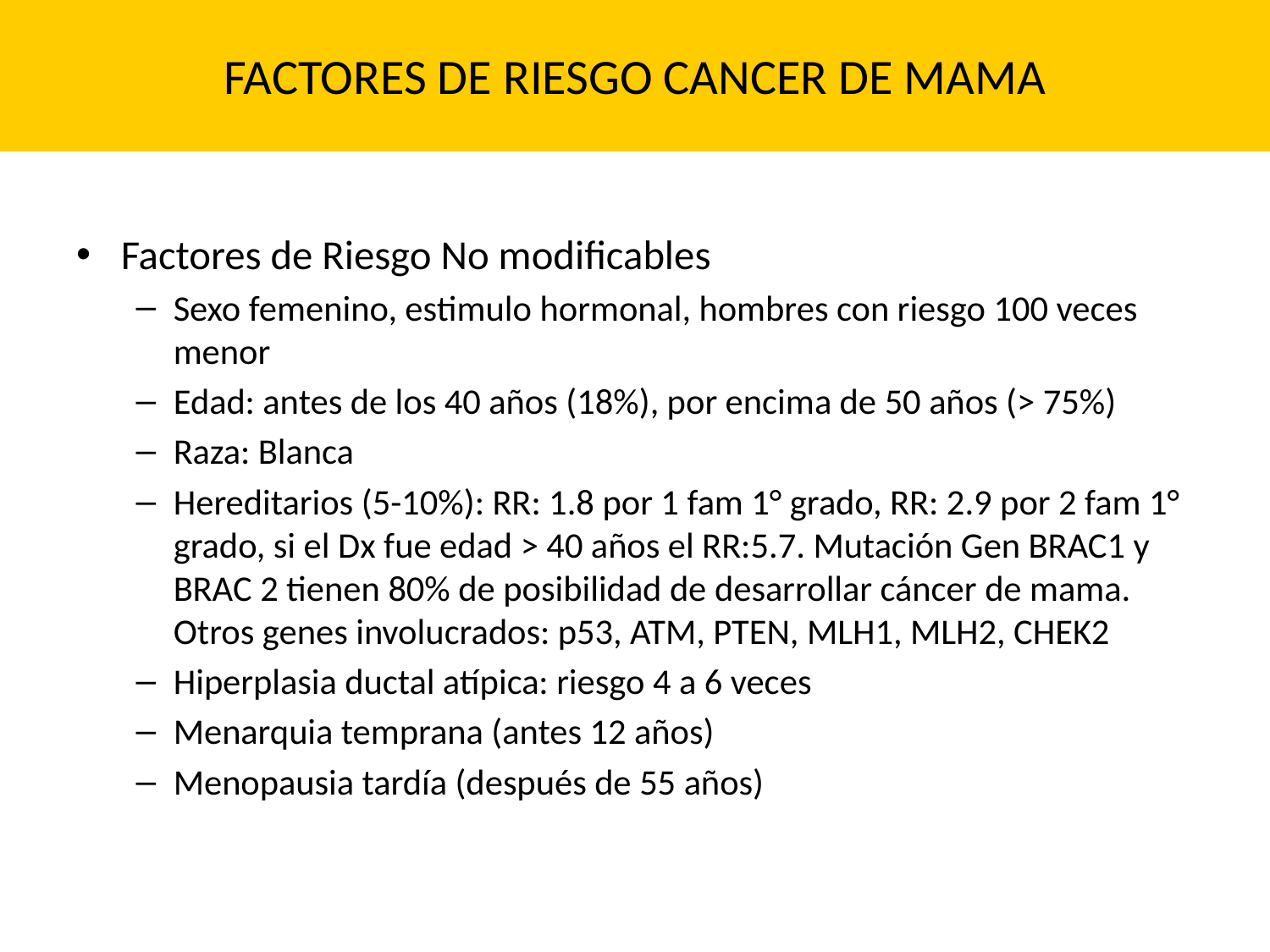

FACTORES DE RIESGO CANCER DE MAMA
Factores de Riesgo No modificables
Sexo femenino, estimulo hormonal, hombres con riesgo 100 veces menor
Edad: antes de los 40 años (18%), por encima de 50 años (> 75%)
Raza: Blanca
Hereditarios (5-10%): RR: 1.8 por 1 fam 1° grado, RR: 2.9 por 2 fam 1° grado, si el Dx fue edad > 40 años el RR:5.7. Mutación Gen BRAC1 y BRAC 2 tienen 80% de posibilidad de desarrollar cáncer de mama. Otros genes involucrados: p53, ATM, PTEN, MLH1, MLH2, CHEK2
Hiperplasia ductal atípica: riesgo 4 a 6 veces
Menarquia temprana (antes 12 años)
Menopausia tardía (después de 55 años)